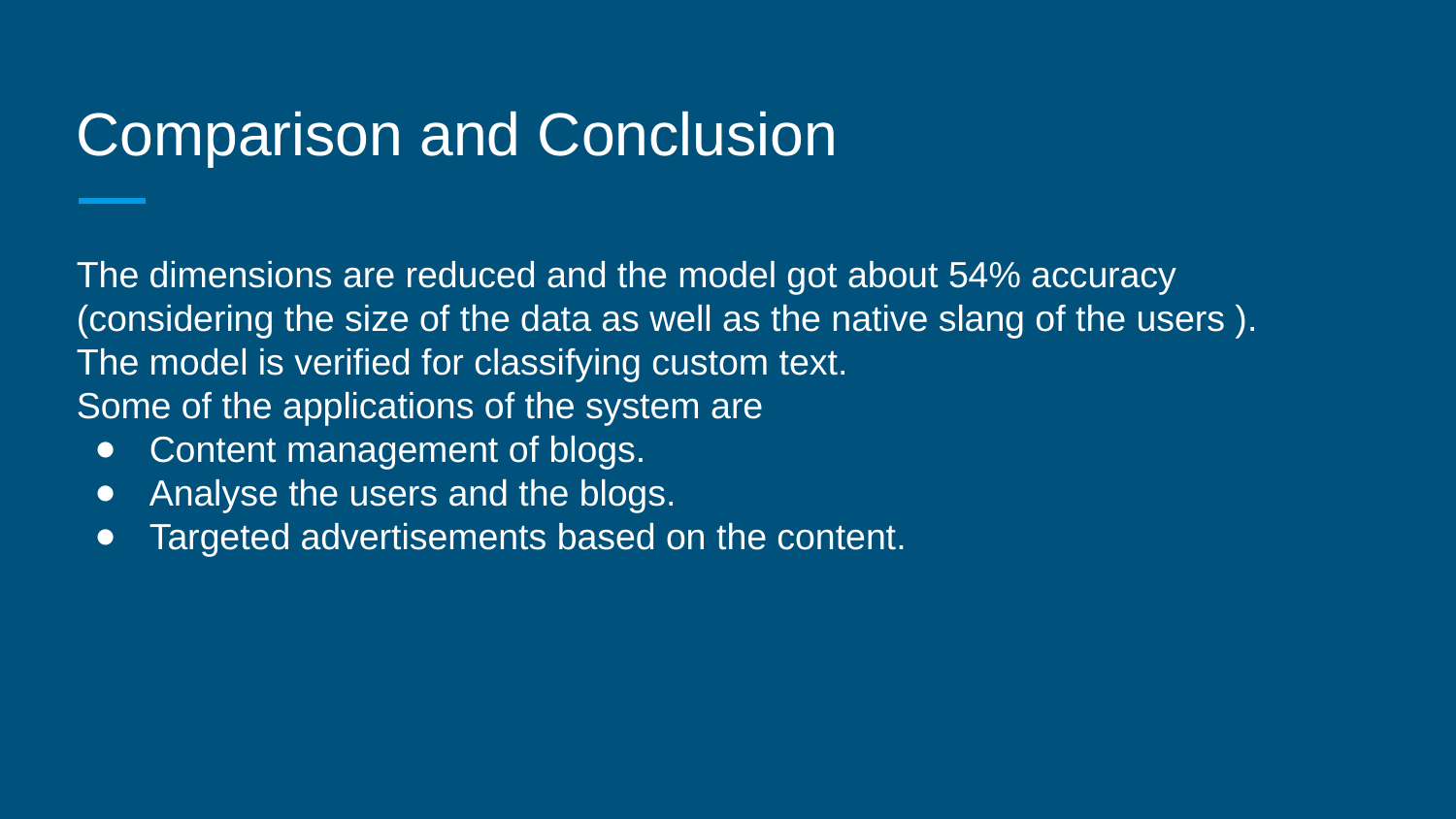

# Comparison and Conclusion
The dimensions are reduced and the model got about 54% accuracy (considering the size of the data as well as the native slang of the users ). The model is verified for classifying custom text.
Some of the applications of the system are
Content management of blogs.
Analyse the users and the blogs.
Targeted advertisements based on the content.